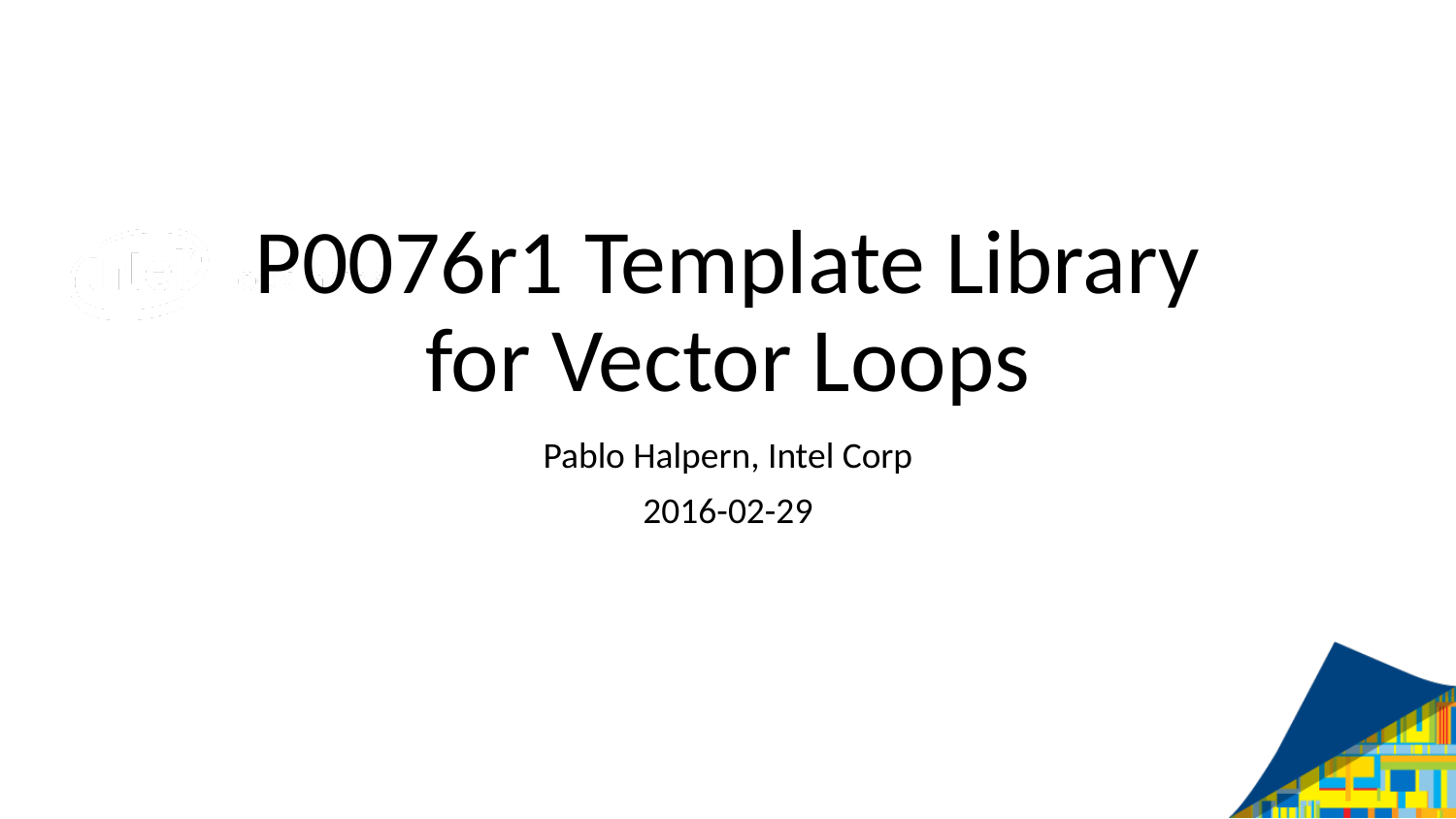

# P0076r1 Template Library for Vector Loops
Pablo Halpern, Intel Corp
2016-02-29